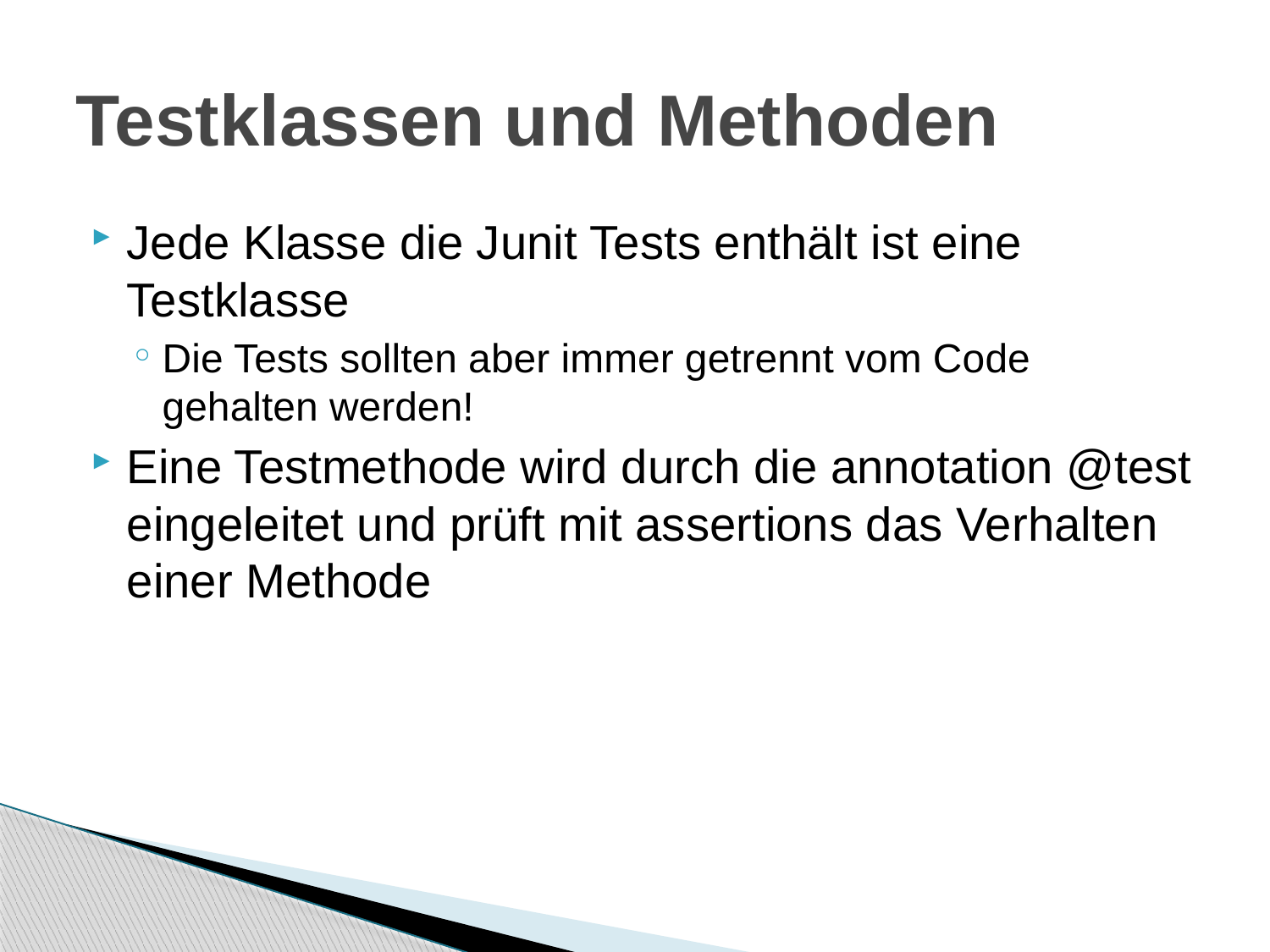

# Testklassen und Methoden
Jede Klasse die Junit Tests enthält ist eine Testklasse
Die Tests sollten aber immer getrennt vom Code gehalten werden!
Eine Testmethode wird durch die annotation @test eingeleitet und prüft mit assertions das Verhalten einer Methode